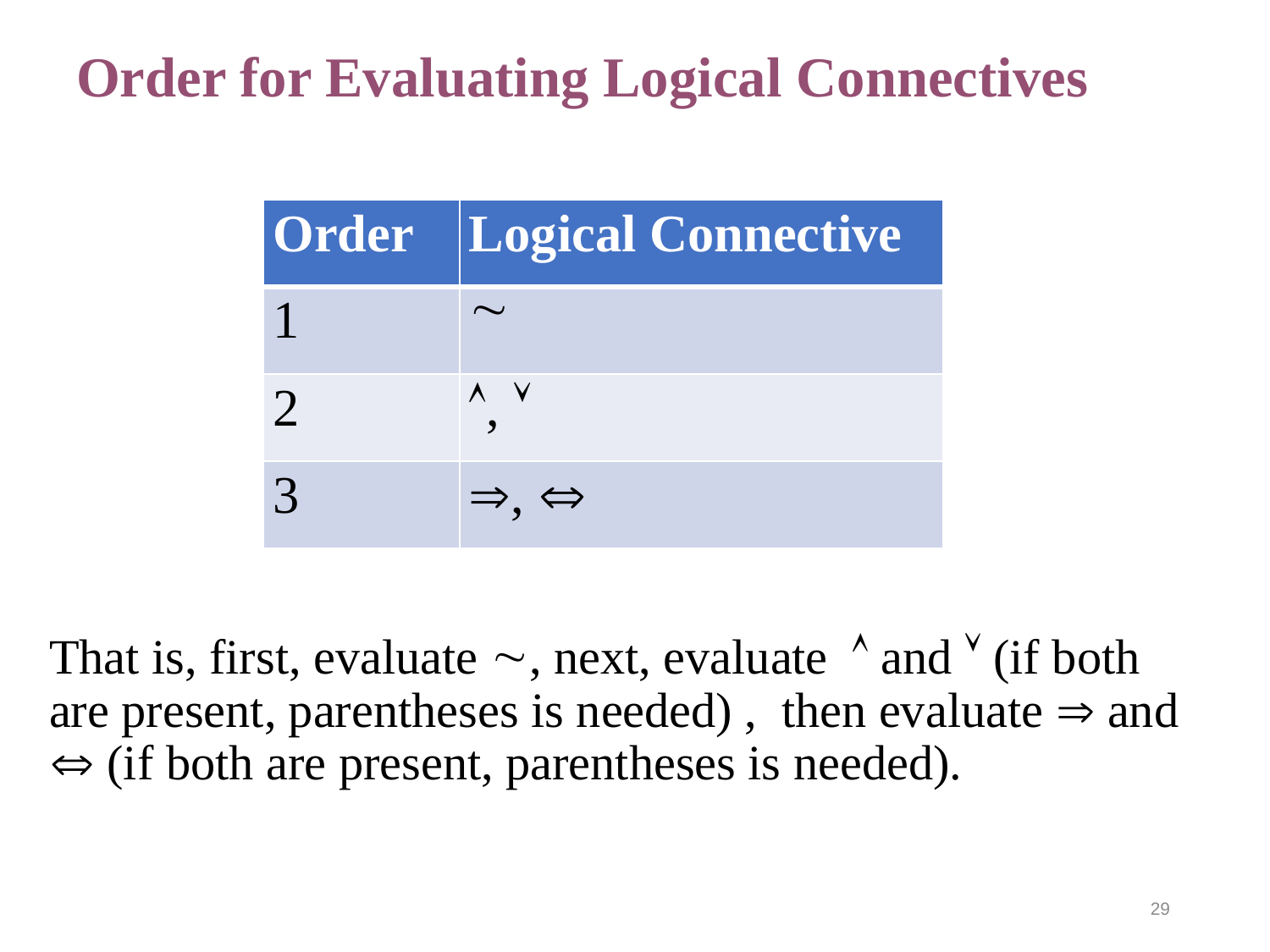

# Order for Evaluating Logical Connectives
| Order | Logical Connective |
| --- | --- |
| 1 | ∼ |
| 2 | ∧, ∨ |
| 3 | ⇒, ⇔ |
That is, first, evaluate ∼, next, evaluate  ∧ and ∨ (if both are present, parentheses is needed) ,  then evaluate ⇒ and ⇔ (if both are present, parentheses is needed).

29